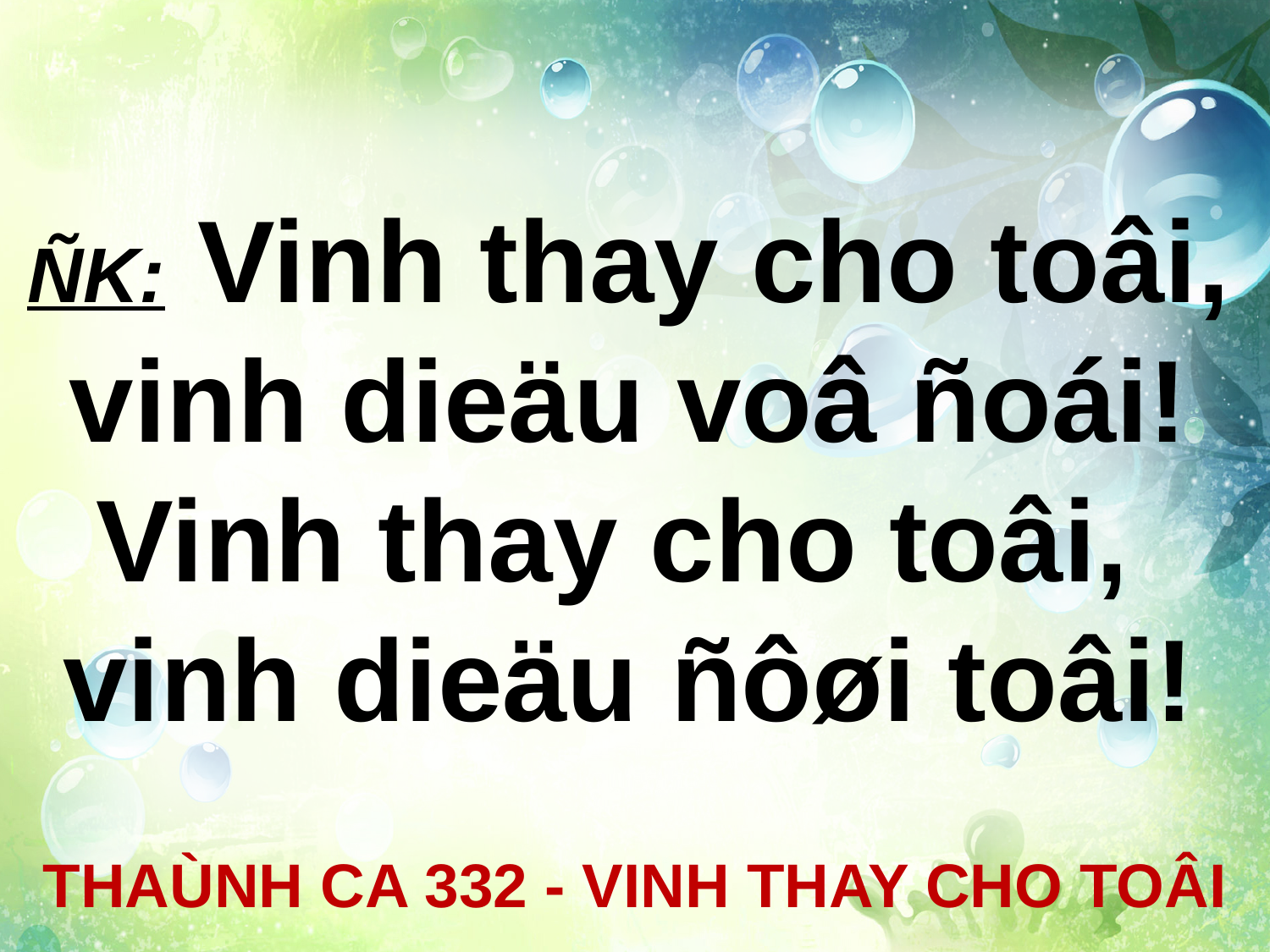

ÑK: Vinh thay cho toâi, vinh dieäu voâ ñoái!
Vinh thay cho toâi,
vinh dieäu ñôøi toâi!
THAÙNH CA 332 - VINH THAY CHO TOÂI